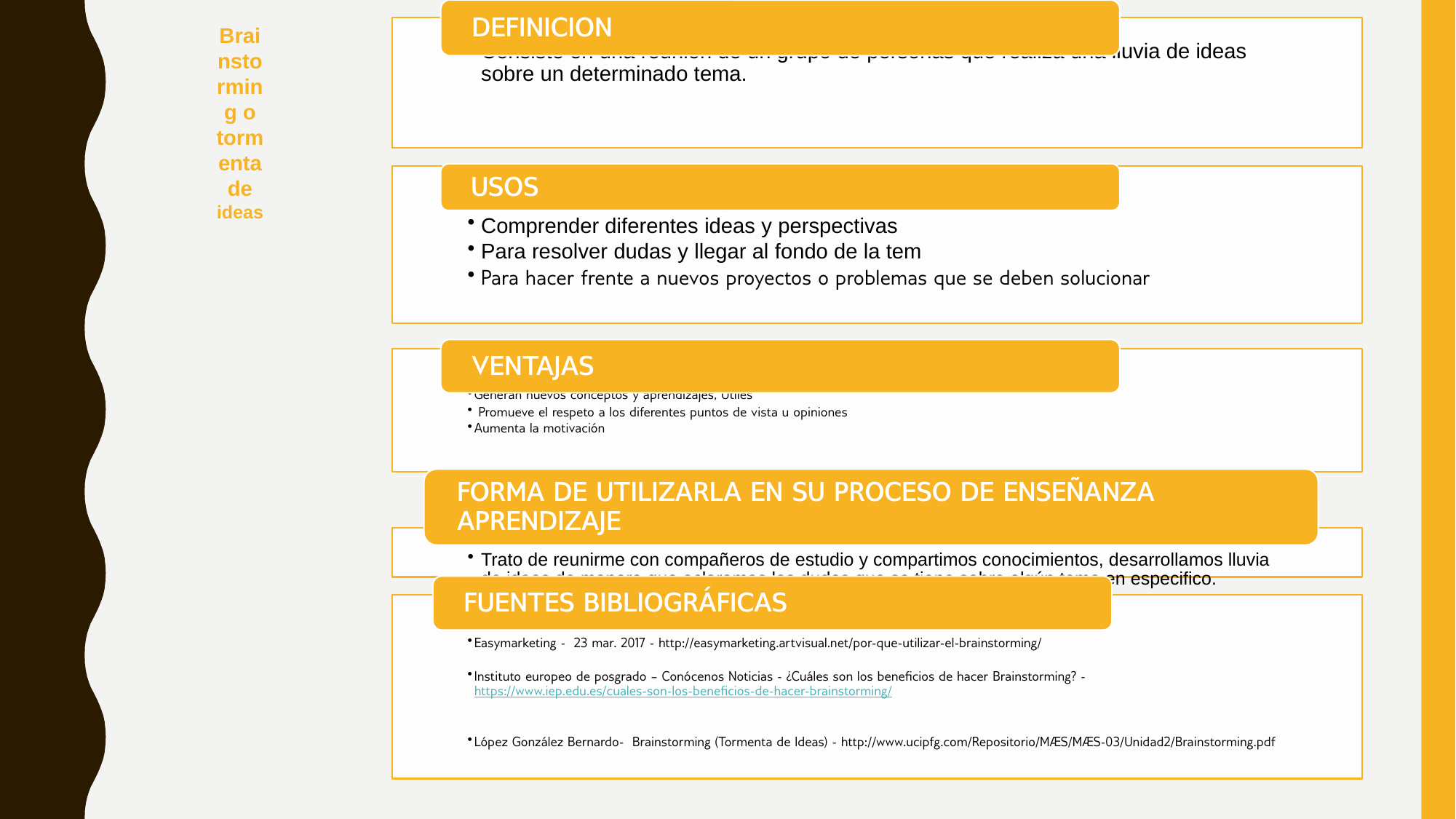

Consiste en una reunión de un grupo de personas que realiza una lluvia de ideas sobre un determinado tema.
DEFINICION
Al realizar trabajos en grupo
Comprender diferentes ideas y perspectivas
Para resolver dudas y llegar al fondo de la tem
Para hacer frente a nuevos proyectos o problemas que se deben solucionar
USOS
Mejora las relaciones entre compañeros.
Generan nuevos conceptos y aprendizajes, Útiles
 Promueve el respeto a los diferentes puntos de vista u opiniones
Aumenta la motivación
VENTAJAS
Trato de reunirme con compañeros de estudio y compartimos conocimientos, desarrollamos lluvia de ideas de manera que aclaramos las dudas que se tiene sobre algún tema en especifico.
FORMA DE UTILIZARLA EN SU PROCESO DE ENSEÑANZA APRENDIZAJE

Easymarketing -  23 mar. 2017 - http://easymarketing.artvisual.net/por-que-utilizar-el-brainstorming/

Instituto europeo de posgrado – Conócenos Noticias - ¿Cuáles son los beneficios de hacer Brainstorming? -   https://www.iep.edu.es/cuales-son-los-beneficios-de-hacer-brainstorming/

López González Bernardo-  Brainstorming (Tormenta de Ideas) - http://www.ucipfg.com/Repositorio/MAES/MAES-03/Unidad2/Brainstorming.pdf

FUENTES BIBLIOGRÁFICAS
Brainstorming o tormenta de ideas